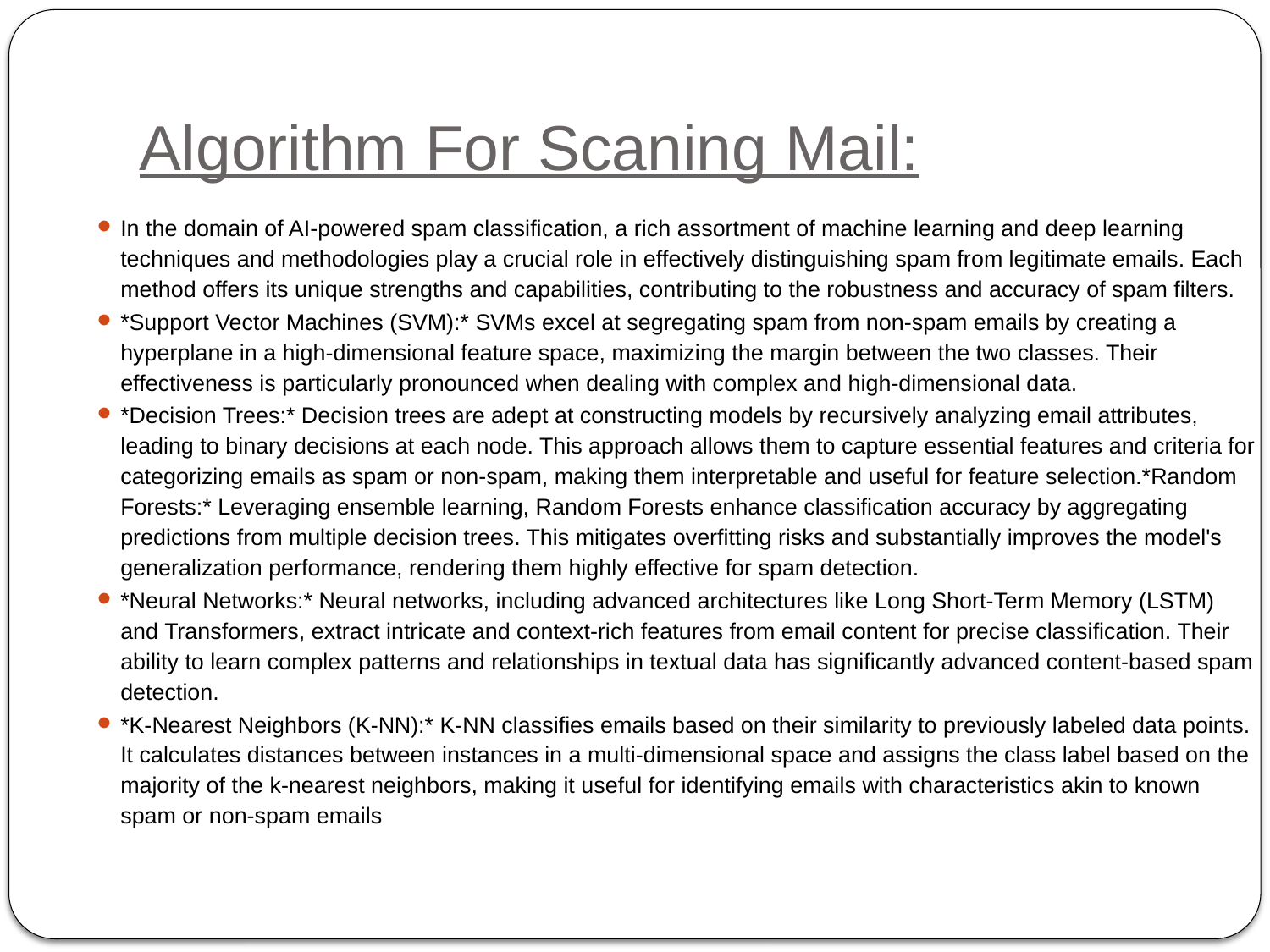

# Algorithm For Scaning Mail:

In the domain of AI-powered spam classification, a rich assortment of machine learning and deep learning techniques and methodologies play a crucial role in effectively distinguishing spam from legitimate emails. Each method offers its unique strengths and capabilities, contributing to the robustness and accuracy of spam filters.
*Support Vector Machines (SVM):* SVMs excel at segregating spam from non-spam emails by creating a hyperplane in a high-dimensional feature space, maximizing the margin between the two classes. Their effectiveness is particularly pronounced when dealing with complex and high-dimensional data.
*Decision Trees:* Decision trees are adept at constructing models by recursively analyzing email attributes, leading to binary decisions at each node. This approach allows them to capture essential features and criteria for categorizing emails as spam or non-spam, making them interpretable and useful for feature selection.*Random Forests:* Leveraging ensemble learning, Random Forests enhance classification accuracy by aggregating predictions from multiple decision trees. This mitigates overfitting risks and substantially improves the model's generalization performance, rendering them highly effective for spam detection.
*Neural Networks:* Neural networks, including advanced architectures like Long Short-Term Memory (LSTM) and Transformers, extract intricate and context-rich features from email content for precise classification. Their ability to learn complex patterns and relationships in textual data has significantly advanced content-based spam detection.
*K-Nearest Neighbors (K-NN):* K-NN classifies emails based on their similarity to previously labeled data points. It calculates distances between instances in a multi-dimensional space and assigns the class label based on the majority of the k-nearest neighbors, making it useful for identifying emails with characteristics akin to known spam or non-spam emails